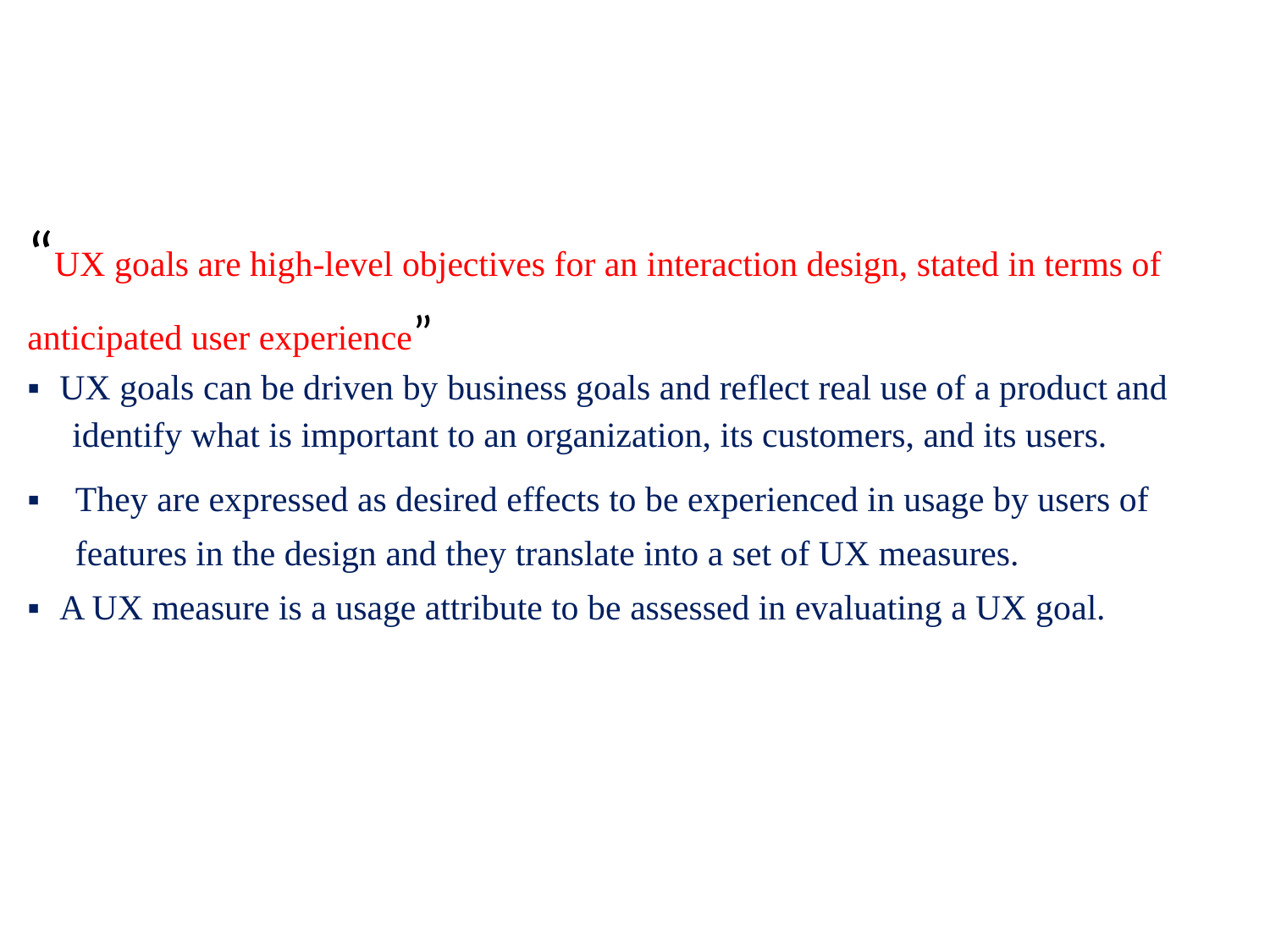

“UX goals are high-level objectives for an interaction design, stated in terms of
anticipated user experience”
▪  UX goals can be driven by business goals and reflect real use of a product and
identify what is important to an organization, its customers, and its users.
▪	They are expressed as desired effects to be experienced in usage by users of
features in the design and they translate into a set of UX measures.
▪  A UX measure is a usage attribute to be assessed in evaluating a UX goal.